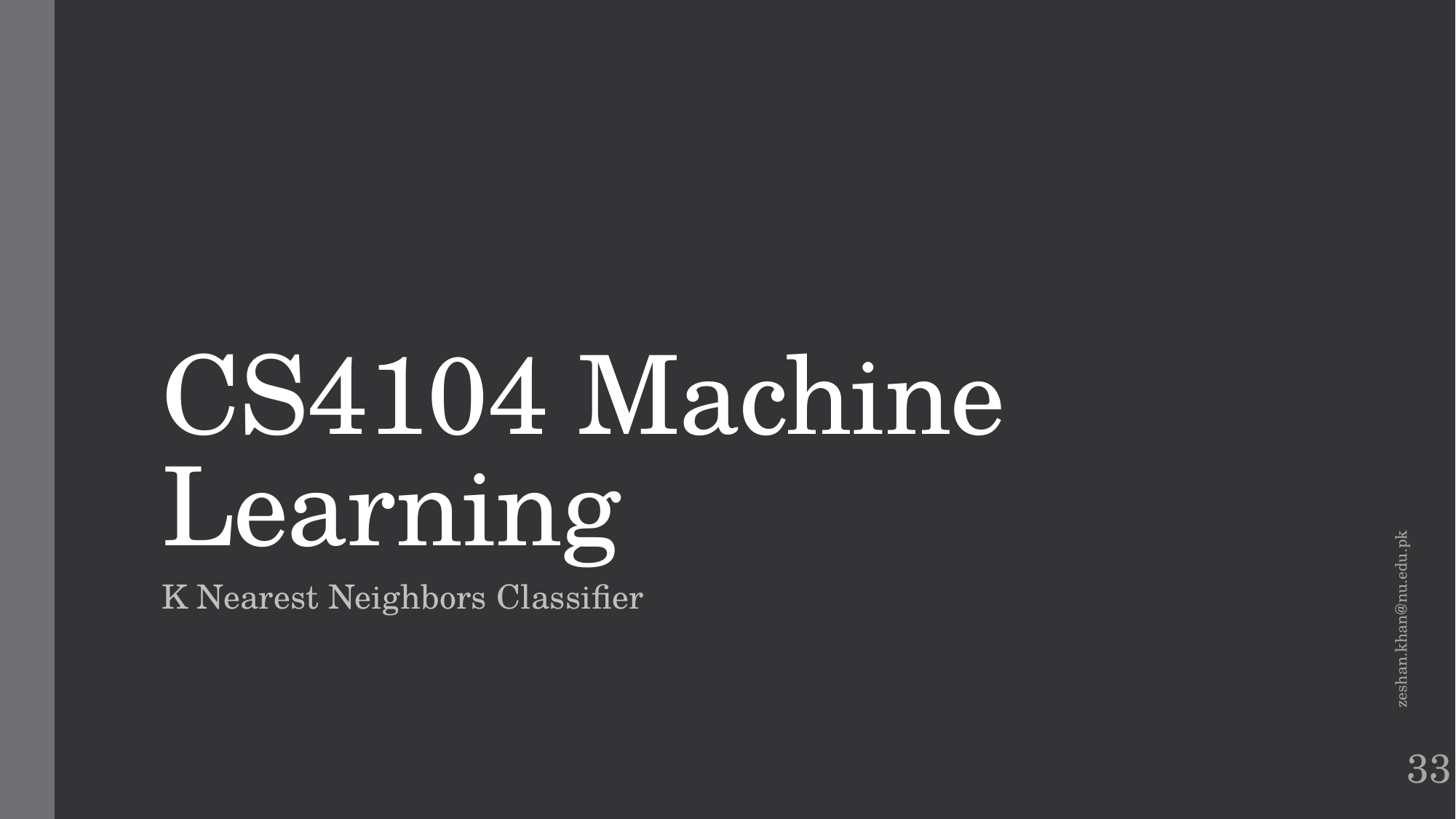

# CS4104 Machine Learning
zeshan.khan@nu.edu.pk
K Nearest Neighbors Classifier
33